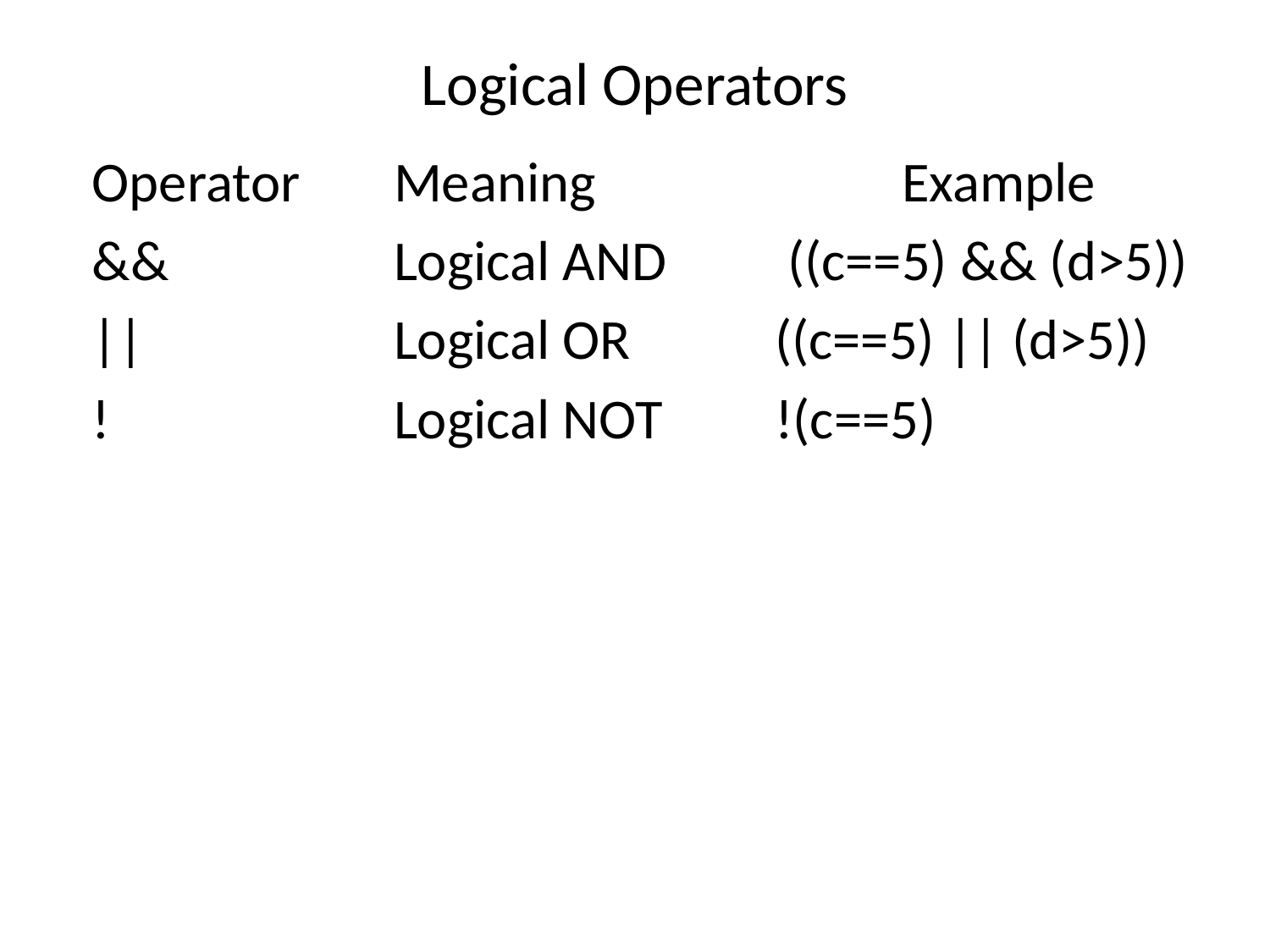

# Logical Operators
Operator	Meaning			Example
&&		Logical AND	 ((c==5) && (d>5))
||		Logical OR 		((c==5) || (d>5))
!			Logical NOT	!(c==5)